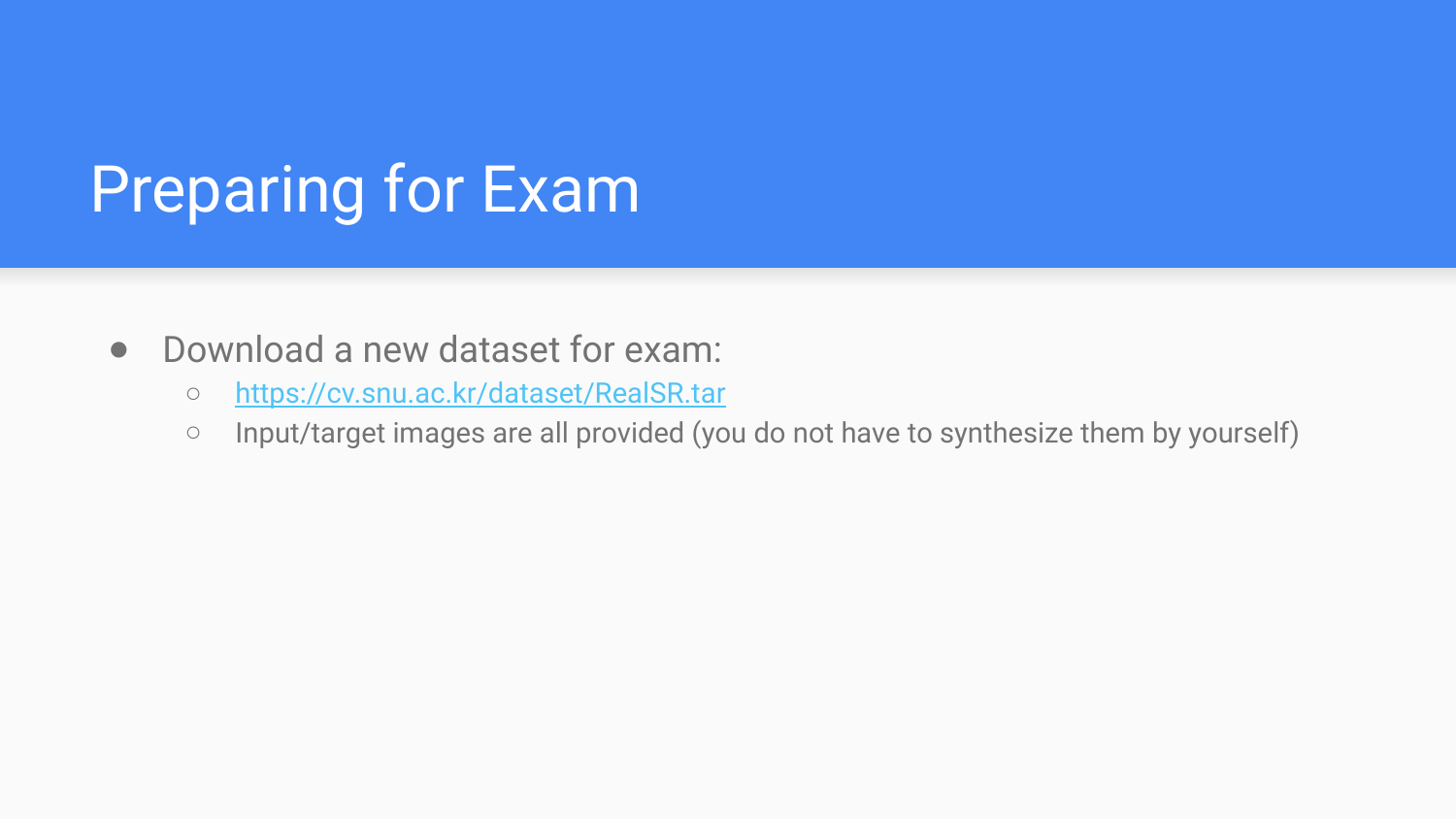

# Preparing for Exam
Download a new dataset for exam:
https://cv.snu.ac.kr/dataset/RealSR.tar
Input/target images are all provided (you do not have to synthesize them by yourself)